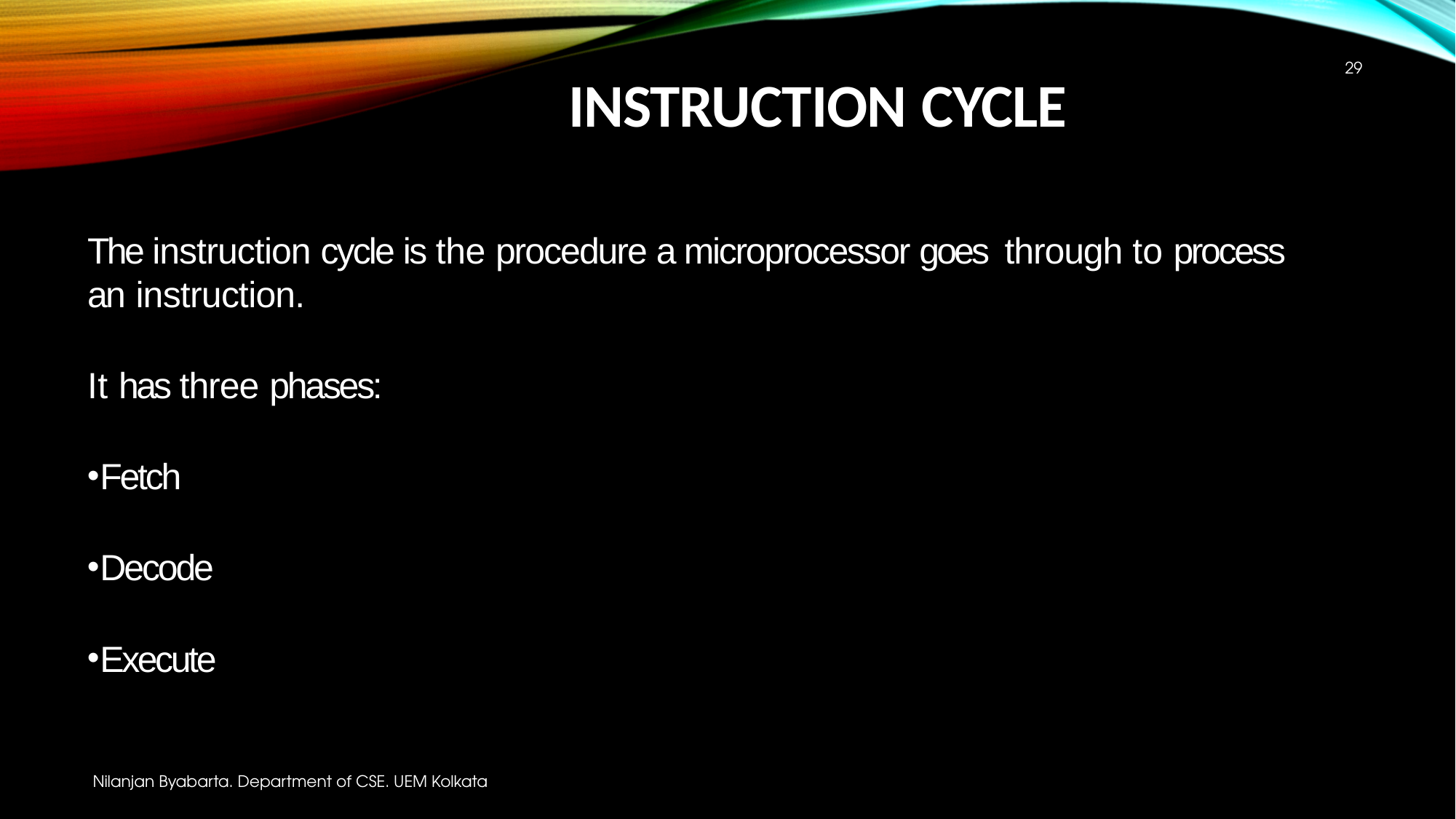

29
# Instruction cycle
The instruction cycle is the procedure a microprocessor goes  through to process an instruction.

It has three phases:

Fetch

Decode

Execute
Nilanjan Byabarta. Department of CSE. UEM Kolkata